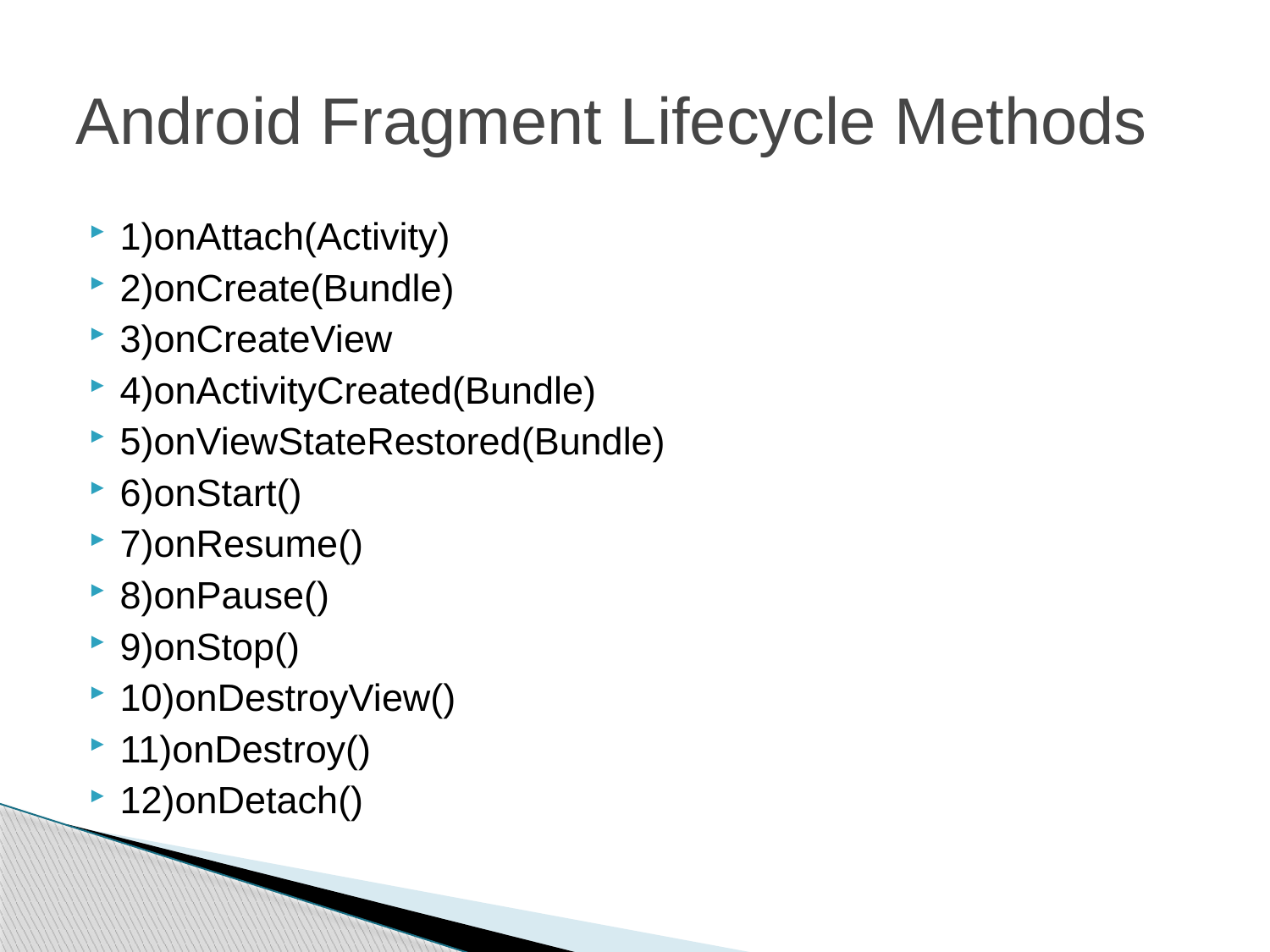

# Android Fragment Lifecycle Methods
1)onAttach(Activity)
2)onCreate(Bundle)
3)onCreateView
4)onActivityCreated(Bundle)
5)onViewStateRestored(Bundle)
6)onStart()
7)onResume()
8)onPause()
9)onStop()
10)onDestroyView()
11)onDestroy()
12)onDetach()